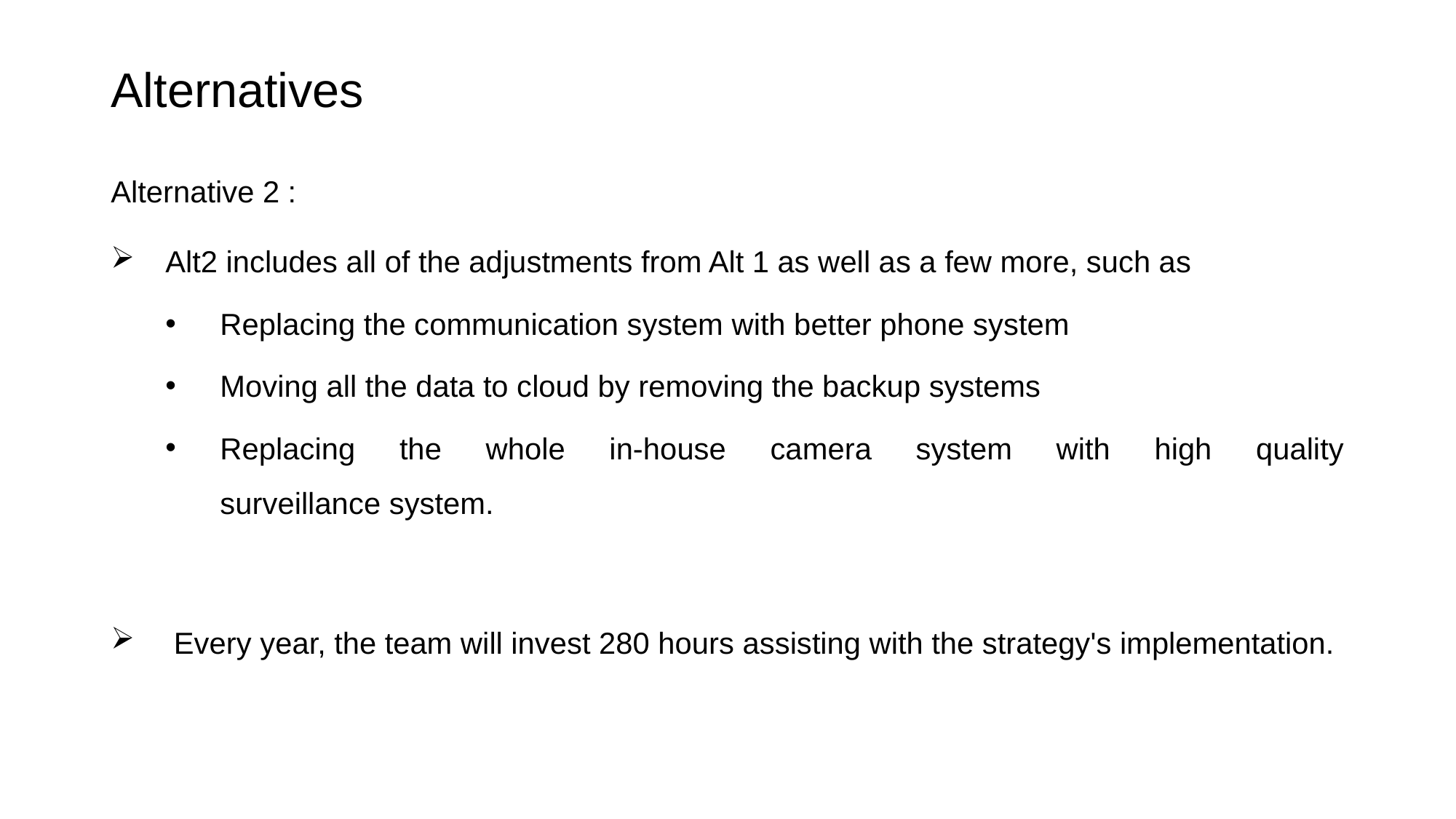

# Alternatives
Alternative 2 :
Alt2 includes all of the adjustments from Alt 1 as well as a few more, such as
Replacing the communication system with better phone system
Moving all the data to cloud by removing the backup systems
Replacing the whole in-house camera system with high quality surveillance system.

 Every year, the team will invest 280 hours assisting with the strategy's implementation.